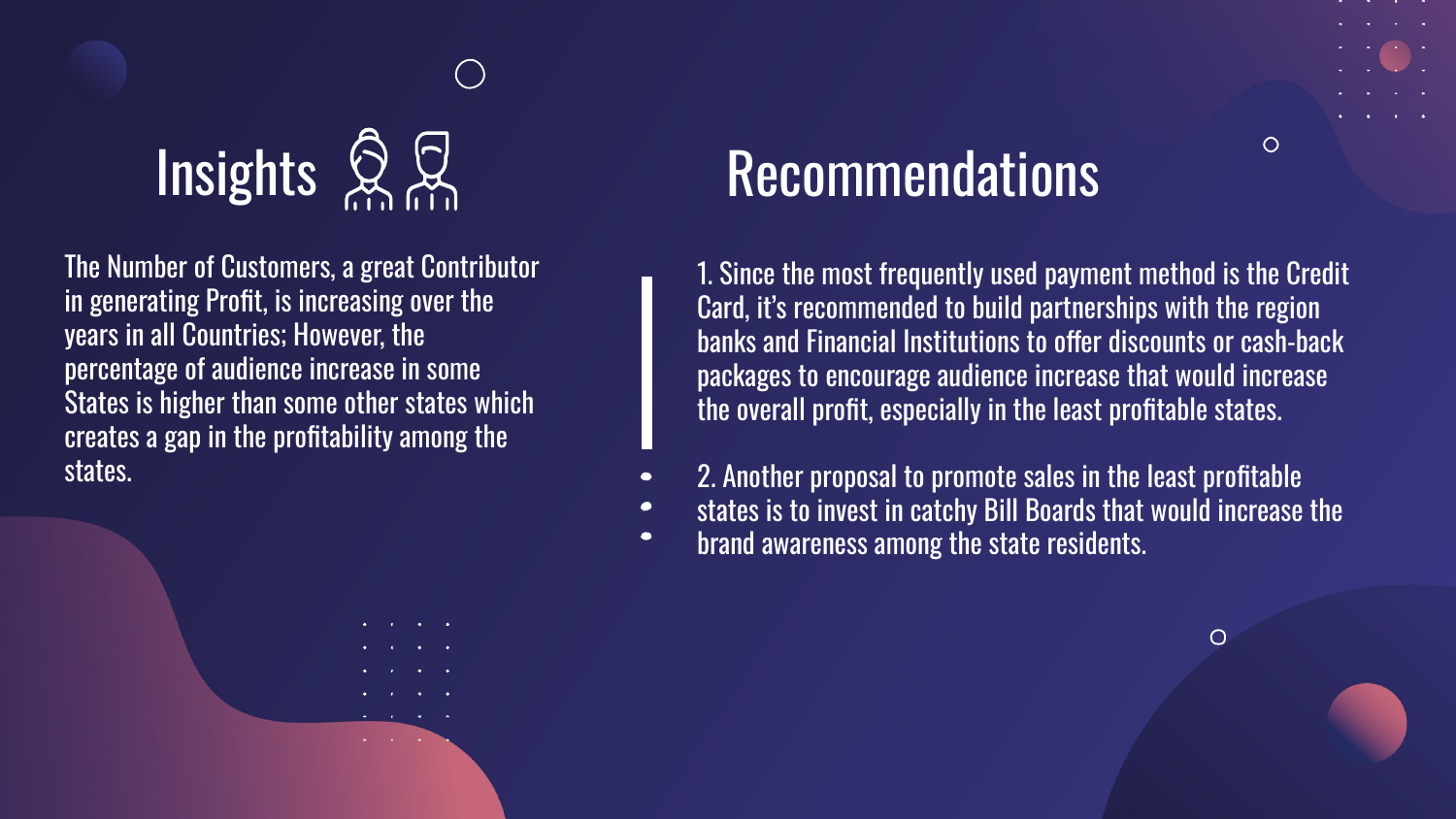

# Insights

Recommendations
1. Since the most frequently used payment method is the Credit Card, it’s recommended to build partnerships with the region banks and Financial Institutions to offer discounts or cash-back packages to encourage audience increase that would increase the overall profit, especially in the least profitable states.
2. Another proposal to promote sales in the least profitable states is to invest in catchy Bill Boards that would increase the brand awareness among the state residents.

The Number of Customers, a great Contributor in generating Profit, is increasing over the years in all Countries; However, the percentage of audience increase in some States is higher than some other states which creates a gap in the profitability among the states.